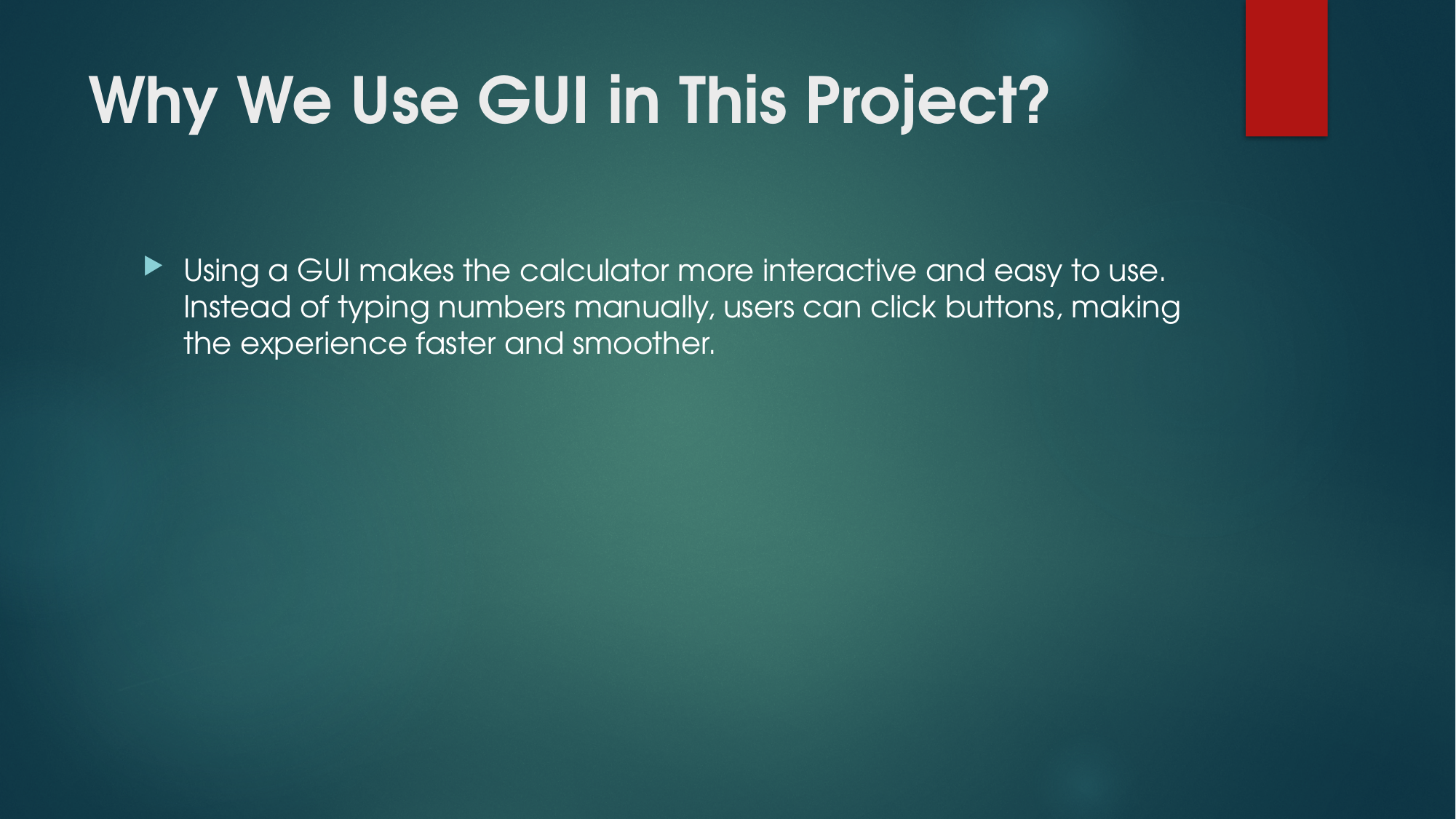

# Why We Use GUI in This Project?
Using a GUI makes the calculator more interactive and easy to use. Instead of typing numbers manually, users can click buttons, making the experience faster and smoother.